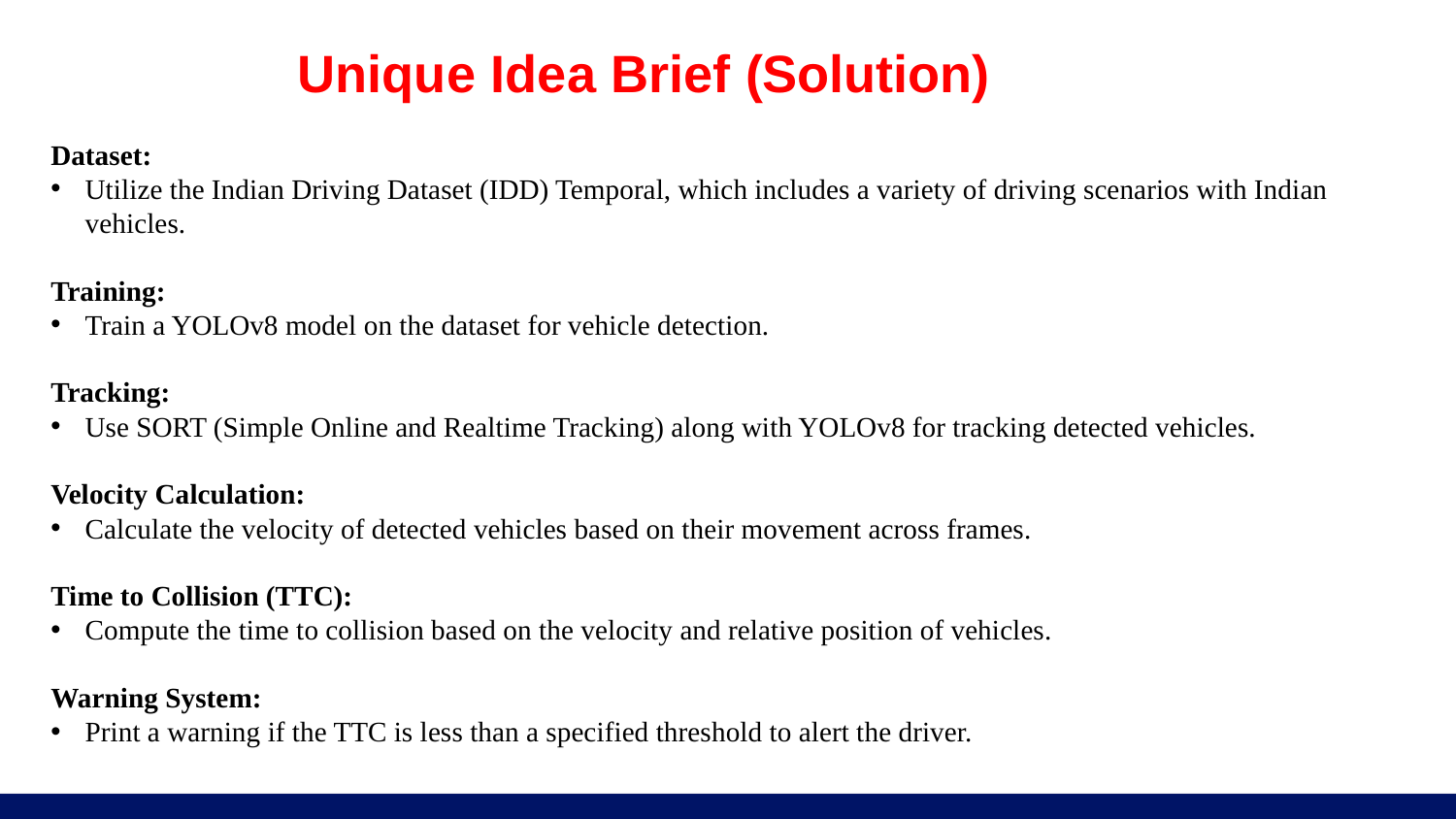

# Unique Idea Brief (Solution)
Dataset:
Utilize the Indian Driving Dataset (IDD) Temporal, which includes a variety of driving scenarios with Indian vehicles.

Training:
Train a YOLOv8 model on the dataset for vehicle detection.

Tracking:
Use SORT (Simple Online and Realtime Tracking) along with YOLOv8 for tracking detected vehicles.

Velocity Calculation:
Calculate the velocity of detected vehicles based on their movement across frames.

Time to Collision (TTC):
Compute the time to collision based on the velocity and relative position of vehicles.

Warning System:
Print a warning if the TTC is less than a specified threshold to alert the driver.